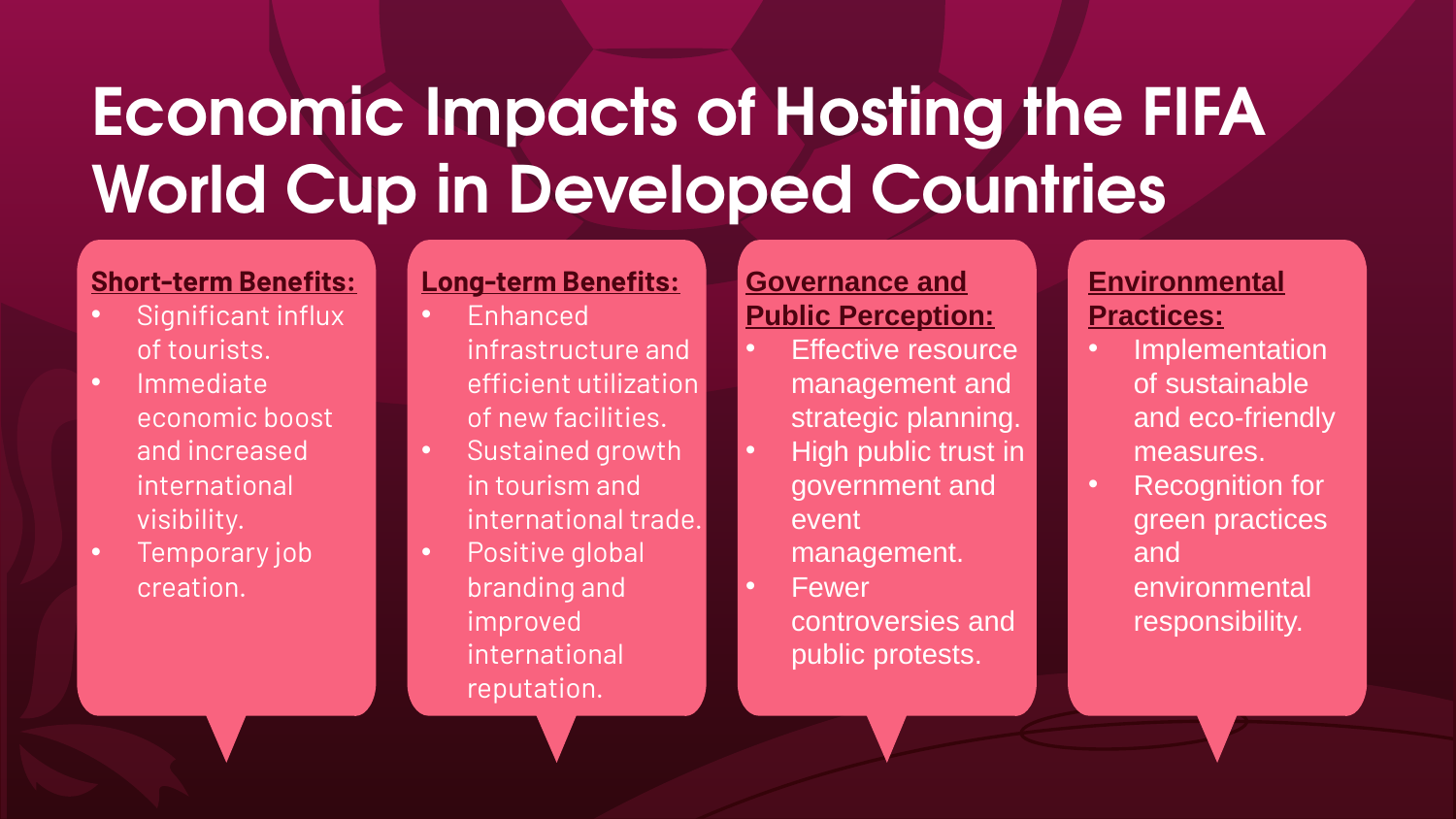

# Economic Impacts of Hosting the FIFA World Cup in Developed Countries

Short-term Benefits:
Significant influx of tourists.
Immediate economic boost and increased international visibility.
Temporary job creation.
Long-term Benefits:
Enhanced infrastructure and efficient utilization of new facilities.
Sustained growth in tourism and international trade.
Positive global branding and improved international reputation.
Governance and Public Perception:
Effective resource management and strategic planning.
High public trust in government and event management.
Fewer controversies and public protests.

Environmental Practices:
Implementation of sustainable and eco-friendly measures.
Recognition for green practices and environmental responsibility.